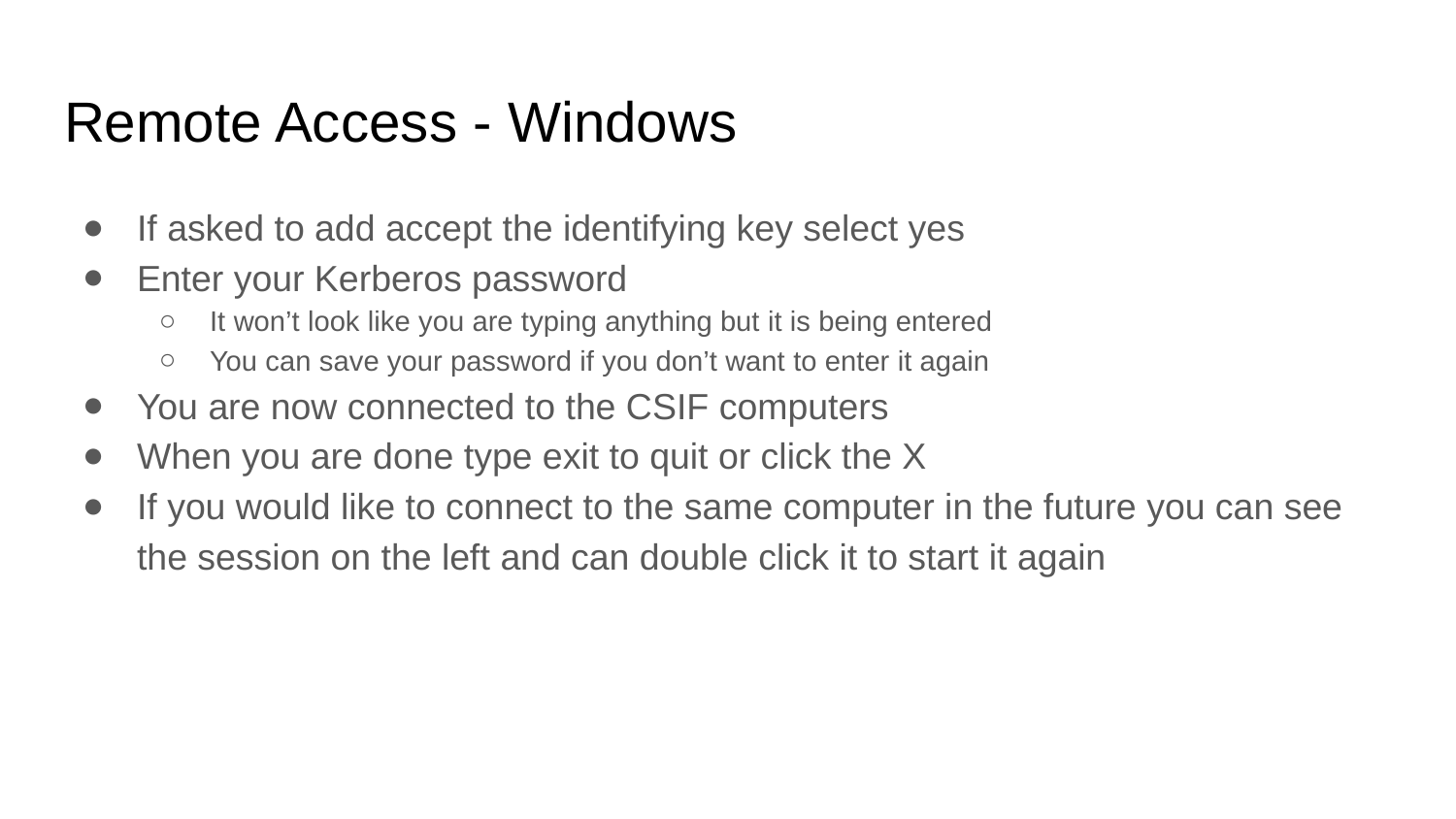

# Remote Access - Windows
If asked to add accept the identifying key select yes
Enter your Kerberos password
It won’t look like you are typing anything but it is being entered
You can save your password if you don’t want to enter it again
You are now connected to the CSIF computers
When you are done type exit to quit or click the X
If you would like to connect to the same computer in the future you can see the session on the left and can double click it to start it again